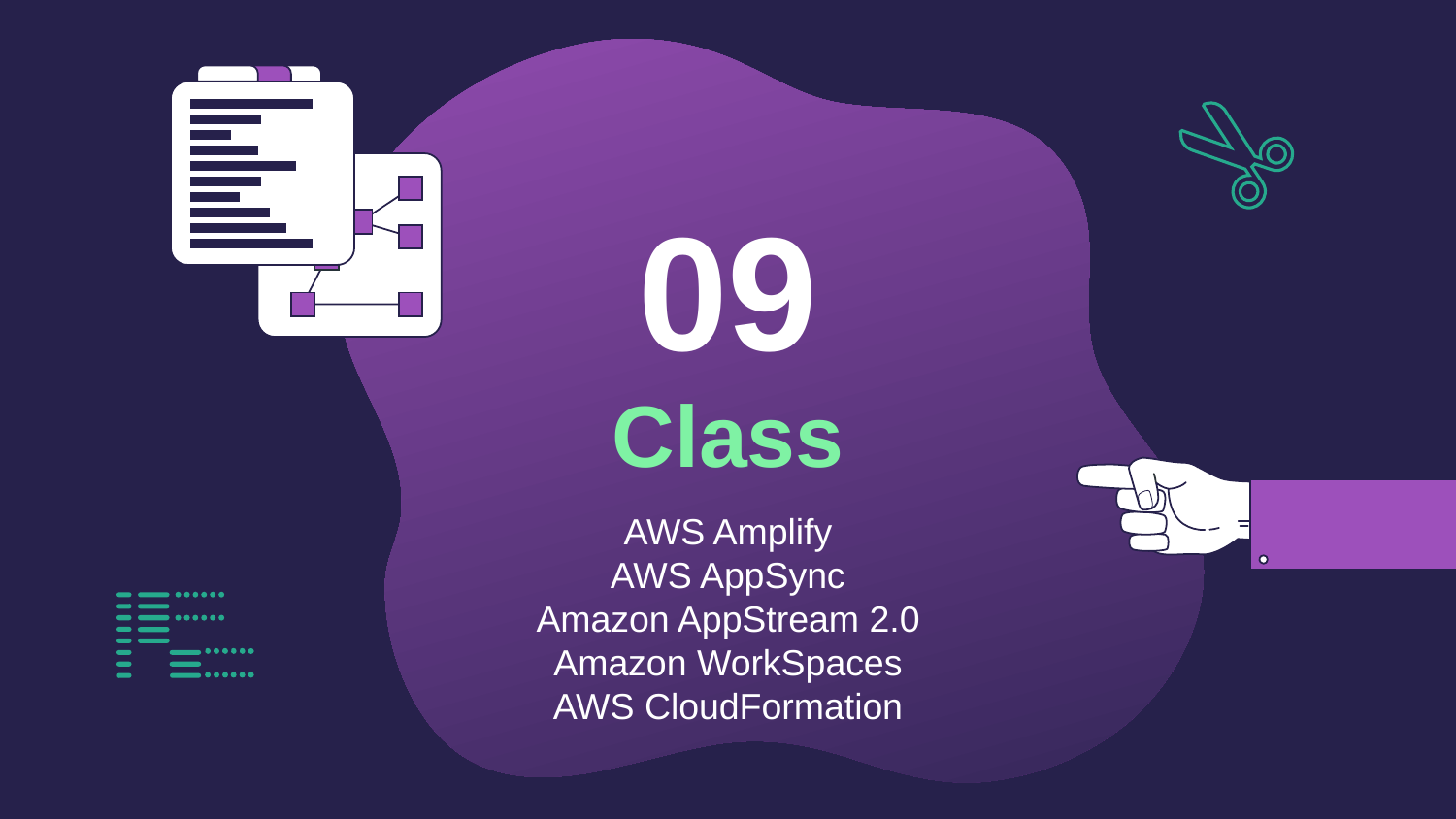

09
# Class

AWS Amplify
AWS AppSync
Amazon AppStream 2.0
Amazon WorkSpaces
AWS CloudFormation